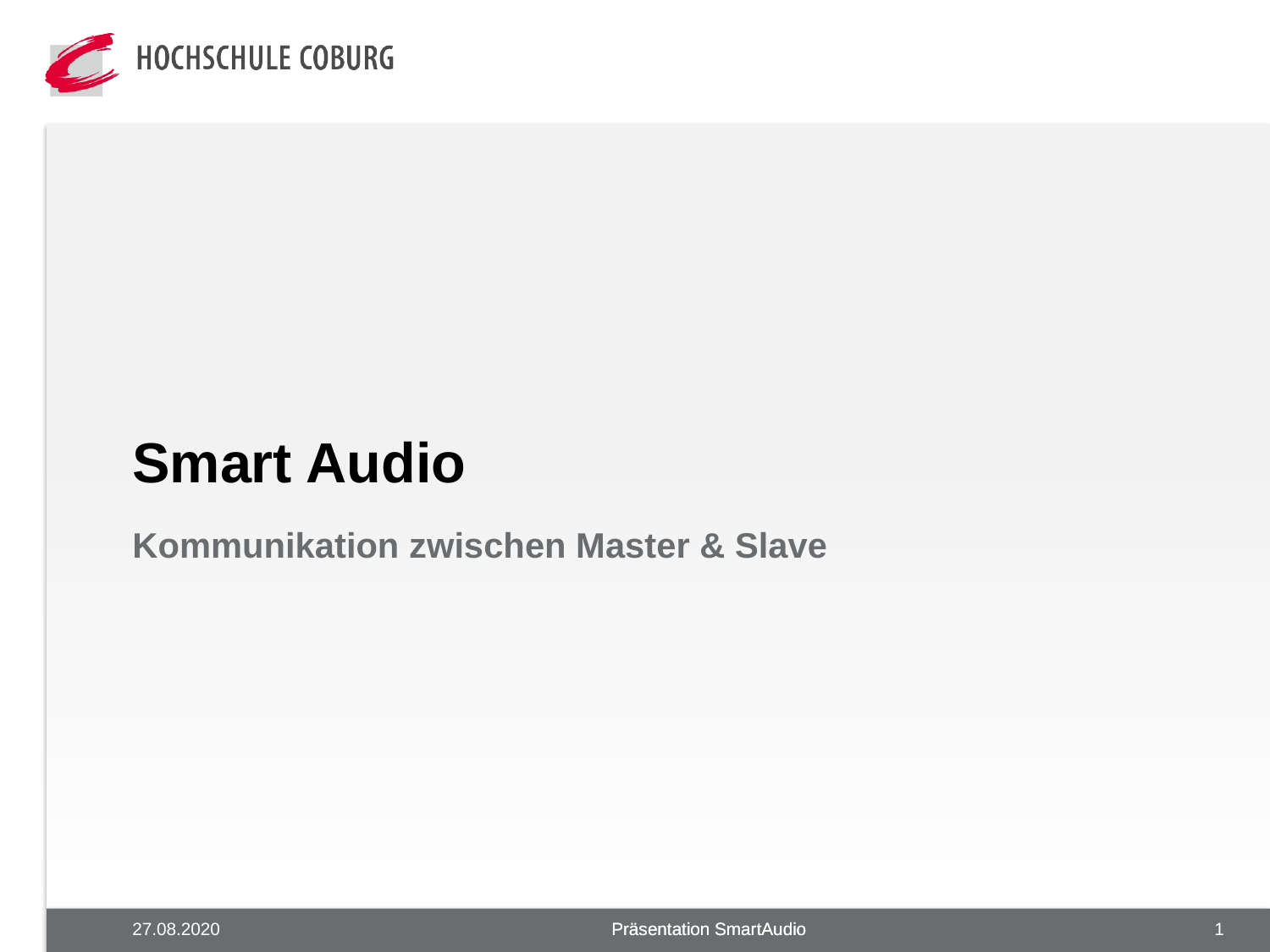

Smart Audio
Kommunikation zwischen Master & Slave
27.08.2020
Präsentation SmartAudio

1